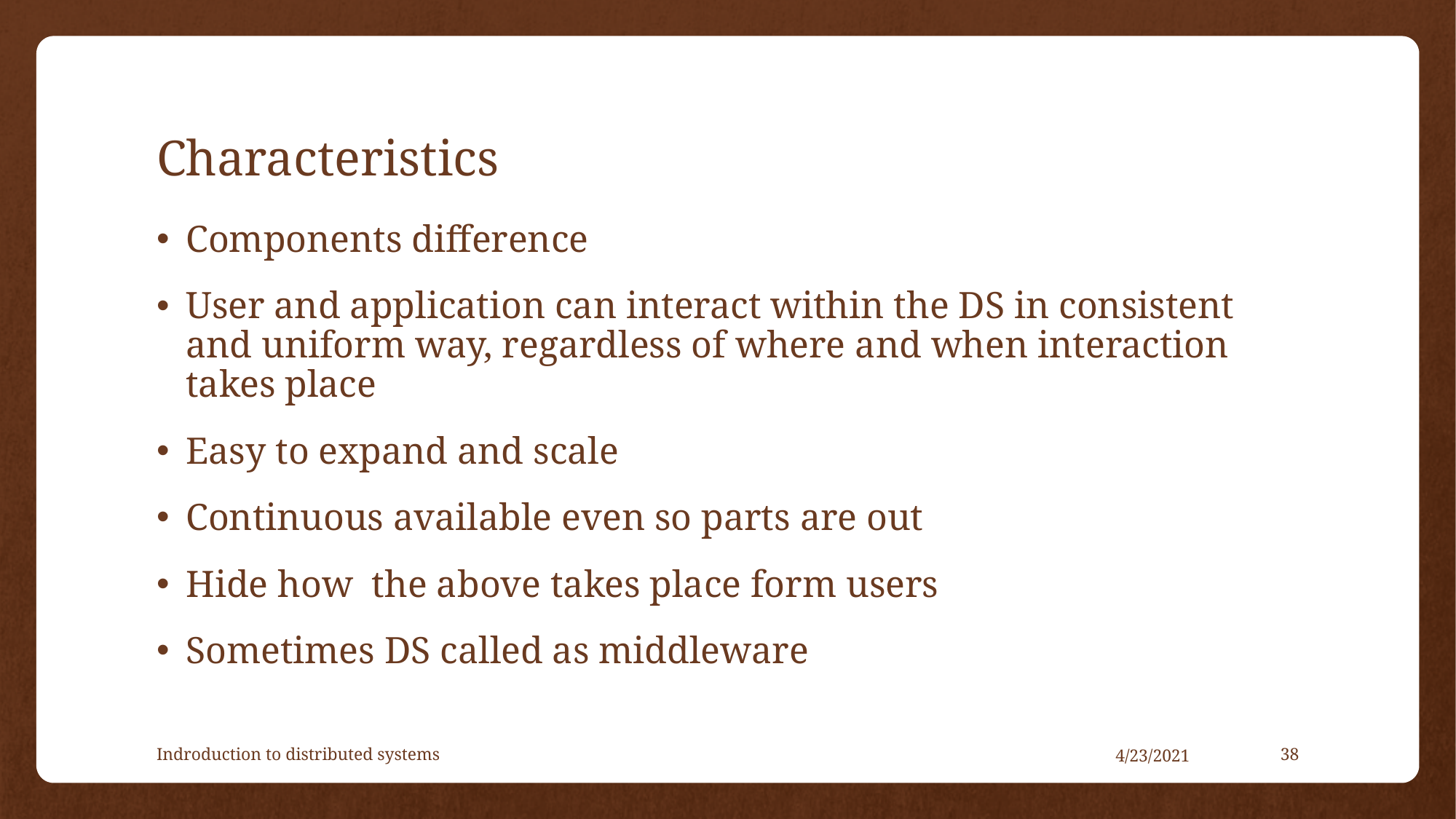

# Characteristics
Components difference
User and application can interact within the DS in consistent and uniform way, regardless of where and when interaction takes place
Easy to expand and scale
Continuous available even so parts are out
Hide how  the above takes place form users
Sometimes DS called as middleware

Indroduction to distributed systems
4/23/2021
38